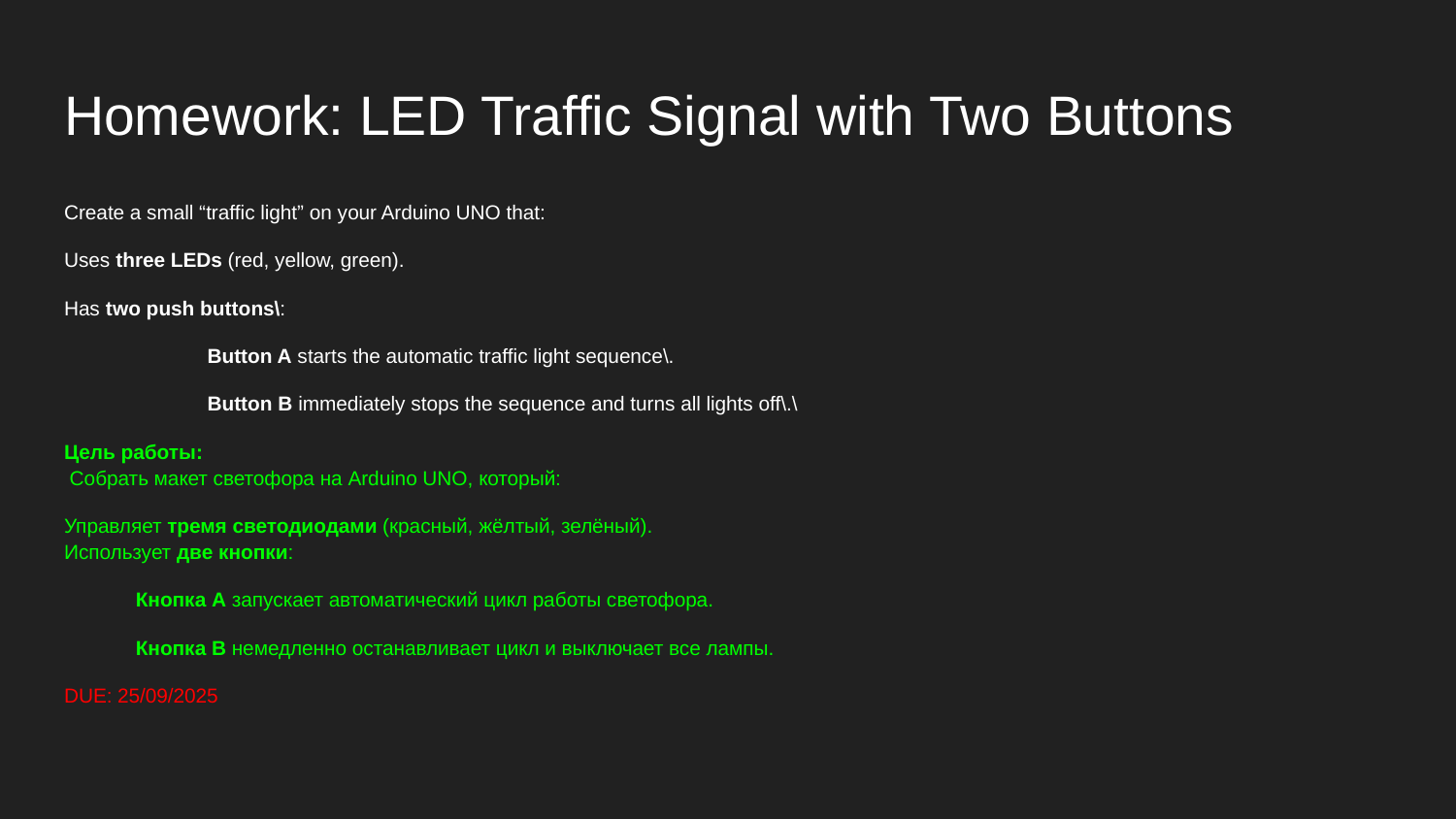

# Homework: LED Traffic Signal with Two Buttons
Create a small “traffic light” on your Arduino UNO that:
Uses three LEDs (red, yellow, green).
Has two push buttons\:
Button A starts the automatic traffic light sequence\.
Button B immediately stops the sequence and turns all lights off\.\
Цель работы:
 Собрать макет светофора на Arduino UNO, который:
Управляет тремя светодиодами (красный, жёлтый, зелёный).
Использует две кнопки:
Кнопка A запускает автоматический цикл работы светофора.
Кнопка B немедленно останавливает цикл и выключает все лампы.
DUE: 25/09/2025